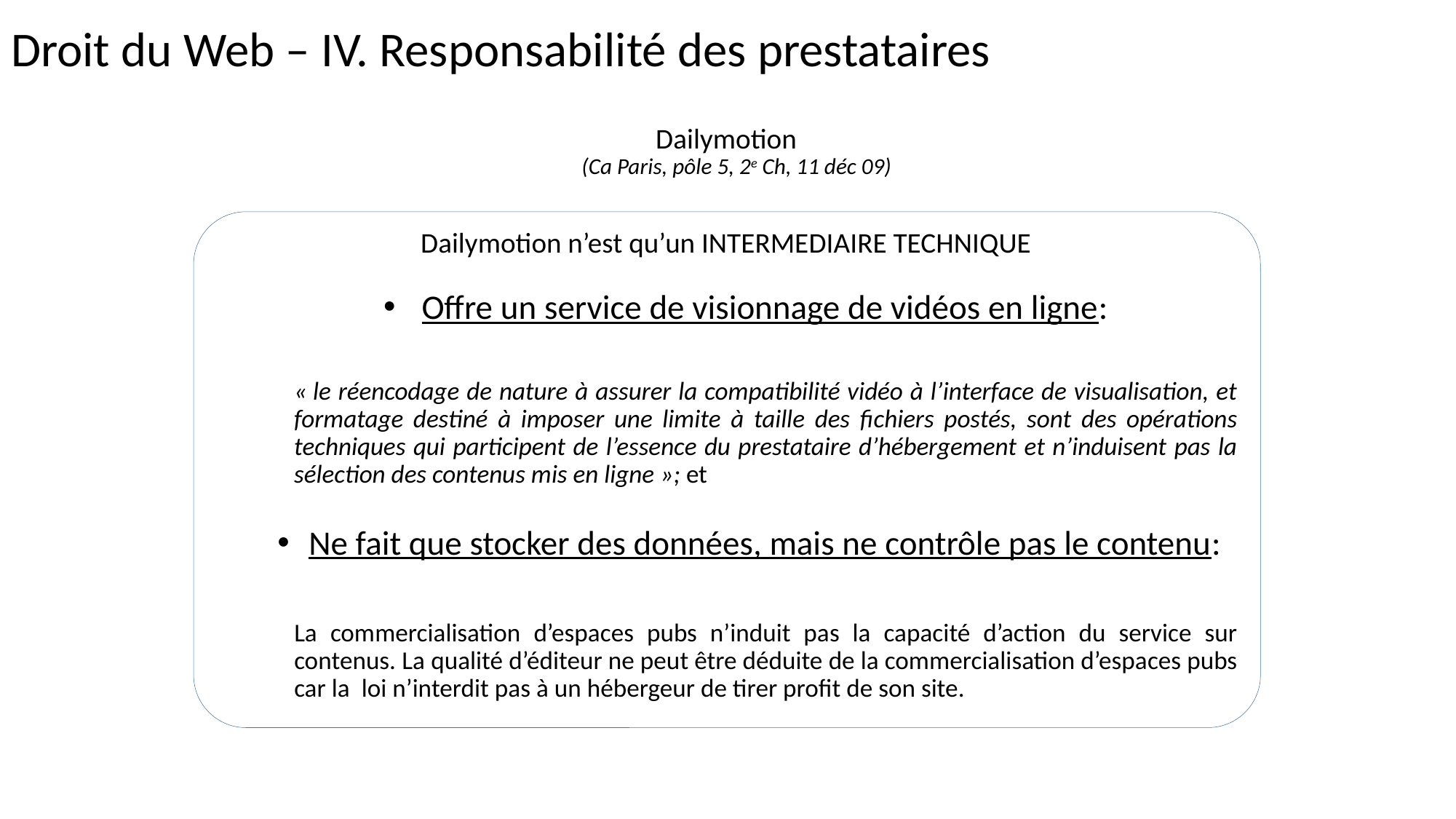

# Droit du Web – IV. Responsabilité des prestataires

Dailymotion
    (Ca Paris, pôle 5, 2e Ch, 11 déc 09)

Dailymotion n’est qu’un INTERMEDIAIRE TECHNIQUE

Offre un service de visionnage de vidéos en ligne:

« le réencodage de nature à assurer la compatibilité vidéo à l’interface de visualisation, et formatage destiné à imposer une limite à taille des fichiers postés, sont des opérations techniques qui participent de l’essence du prestataire d’hébergement et n’induisent pas la sélection des contenus mis en ligne »; et

Ne fait que stocker des données, mais ne contrôle pas le contenu:

La commercialisation d’espaces pubs n’induit pas la capacité d’action du service sur contenus. La qualité d’éditeur ne peut être déduite de la commercialisation d’espaces pubs car la  loi n’interdit pas à un hébergeur de tirer profit de son site.